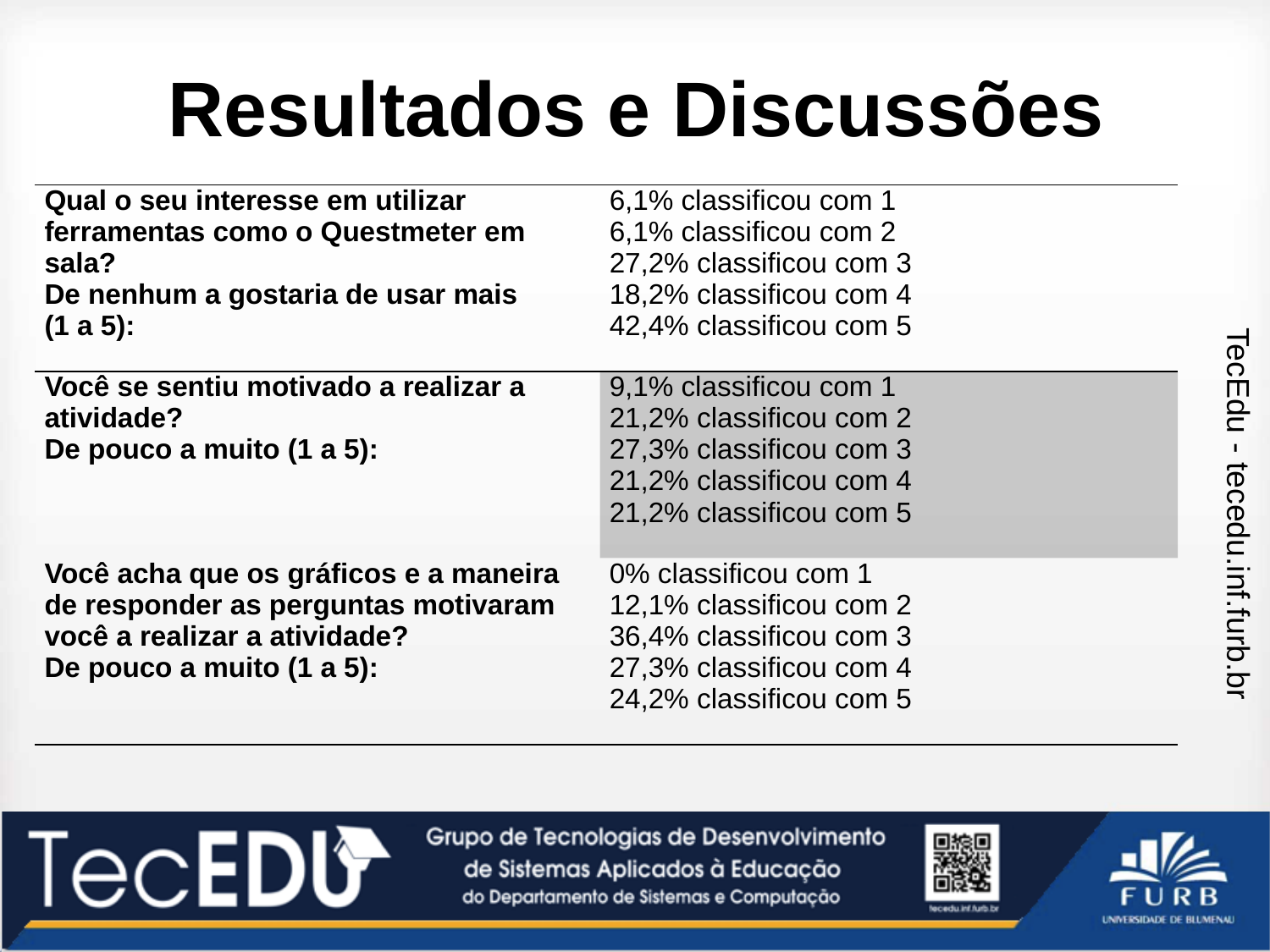

# Resultados e Discussões
| Qual o seu interesse em utilizar ferramentas como o Questmeter em sala? De nenhum a gostaria de usar mais (1 a 5): | 6,1% classificou com 1 6,1% classificou com 2 27,2% classificou com 3 18,2% classificou com 4 42,4% classificou com 5 |
| --- | --- |
| Você se sentiu motivado a realizar a atividade? De pouco a muito (1 a 5): | 9,1% classificou com 1 21,2% classificou com 2 27,3% classificou com 3 21,2% classificou com 4 21,2% classificou com 5 |
| Você acha que os gráficos e a maneira de responder as perguntas motivaram você a realizar a atividade? De pouco a muito (1 a 5): | 0% classificou com 1 12,1% classificou com 2 36,4% classificou com 3 27,3% classificou com 4 24,2% classificou com 5 |